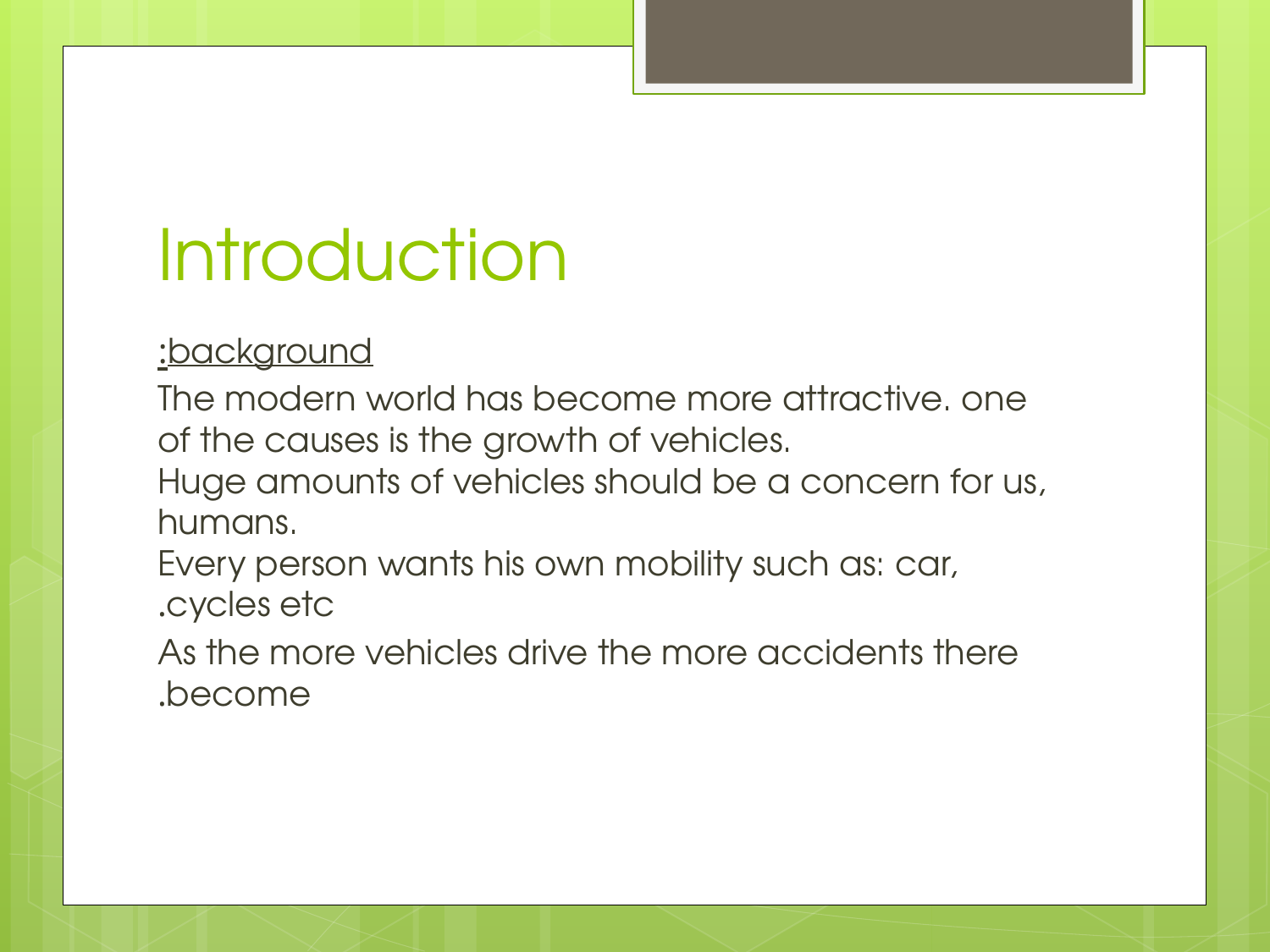

# Introduction
background:
The modern world has become more attractive. one of the causes is the growth of vehicles.
Huge amounts of vehicles should be a concern for us, humans.
Every person wants his own mobility such as: car, cycles etc.
As the more vehicles drive the more accidents there become.